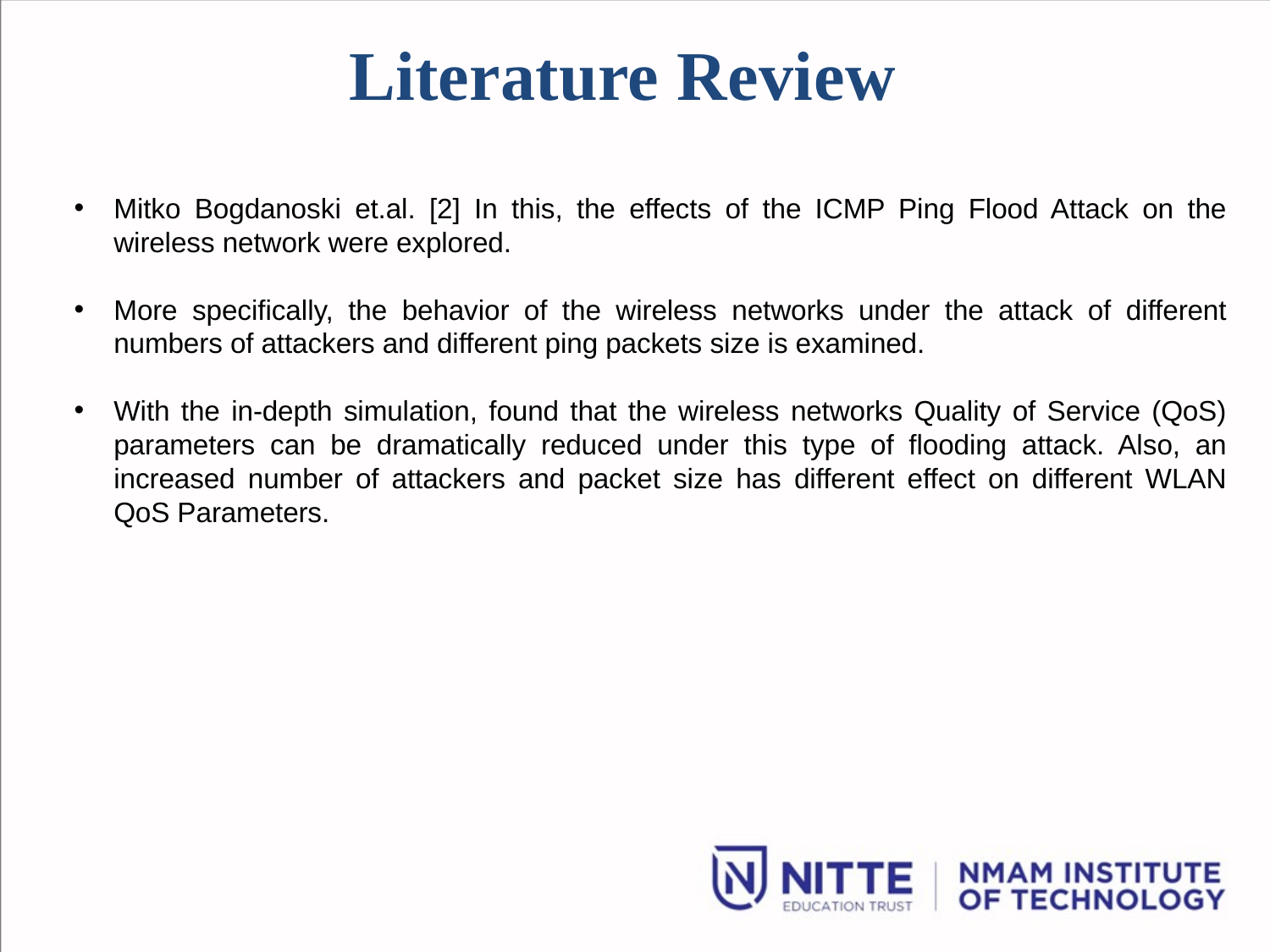

# Literature Review
Mitko Bogdanoski et.al. [2] In this, the effects of the ICMP Ping Flood Attack on the wireless network were explored.

More specifically, the behavior of the wireless networks under the attack of different numbers of attackers and different ping packets size is examined.

With the in-depth simulation, found that the wireless networks Quality of Service (QoS) parameters can be dramatically reduced under this type of flooding attack. Also, an increased number of attackers and packet size has different effect on different WLAN QoS Parameters.